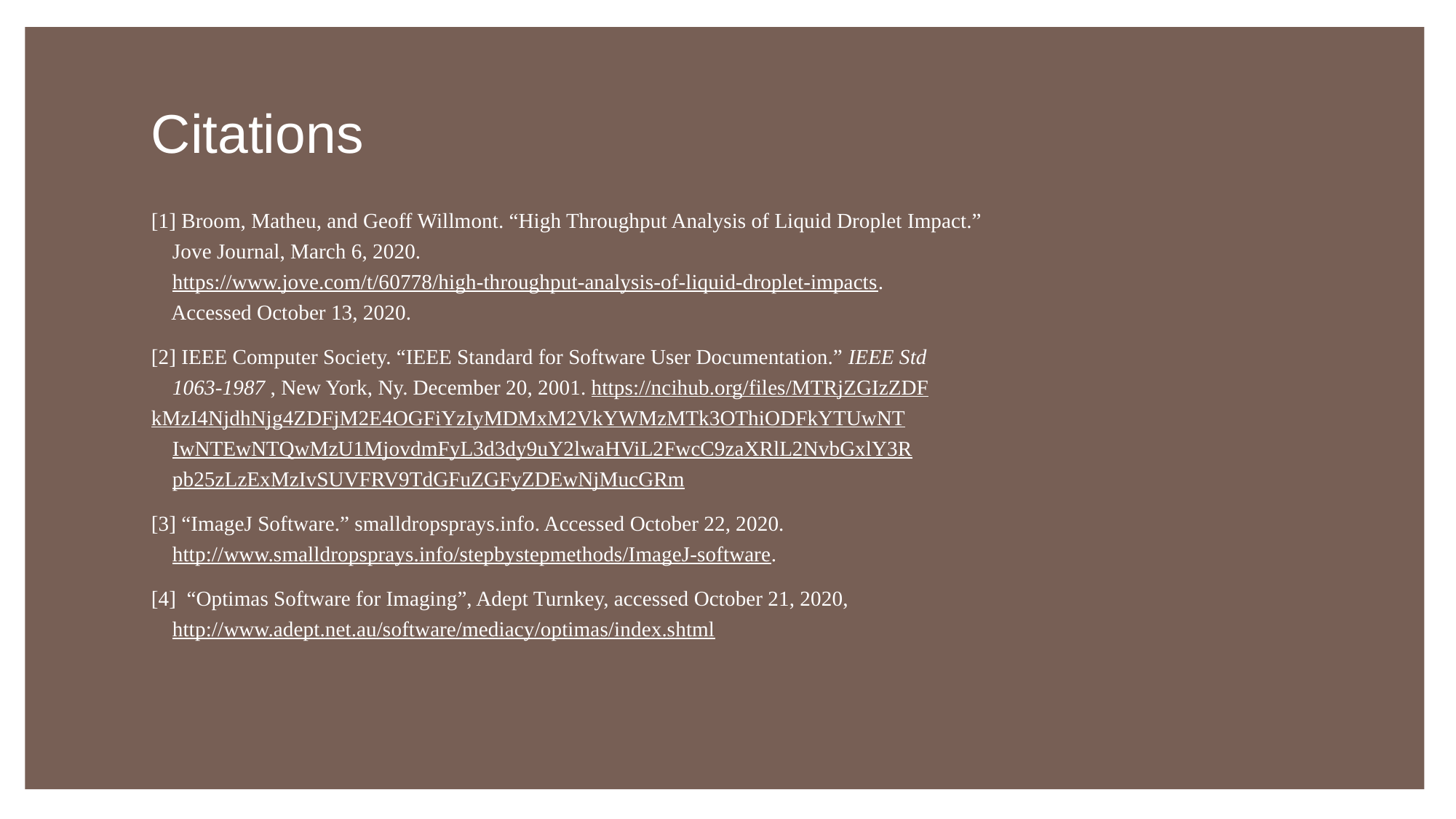

# Citations
[1] Broom, Matheu, and Geoff Willmont. “High Throughput Analysis of Liquid Droplet Impact.”
    Jove Journal, March 6, 2020.
    https://www.jove.com/t/60778/high-throughput-analysis-of-liquid-droplet-impacts.
    Accessed October 13, 2020.
[2] IEEE Computer Society. “IEEE Standard for Software User Documentation.” IEEE Std
    1063-1987 , New York, Ny. December 20, 2001. https://ncihub.org/files/MTRjZGIzZDF
    kMzI4NjdhNjg4ZDFjM2E4OGFiYzIyMDMxM2VkYWMzMTk3OThiODFkYTUwNT
    IwNTEwNTQwMzU1MjovdmFyL3d3dy9uY2lwaHViL2FwcC9zaXRlL2NvbGxlY3R
    pb25zLzExMzIvSUVFRV9TdGFuZGFyZDEwNjMucGRm
[3] “ImageJ Software.” smalldropsprays.info. Accessed October 22, 2020.
    http://www.smalldropsprays.info/stepbystepmethods/ImageJ-software.
[4]  “Optimas Software for Imaging”, Adept Turnkey, accessed October 21, 2020,
    http://www.adept.net.au/software/mediacy/optimas/index.shtml